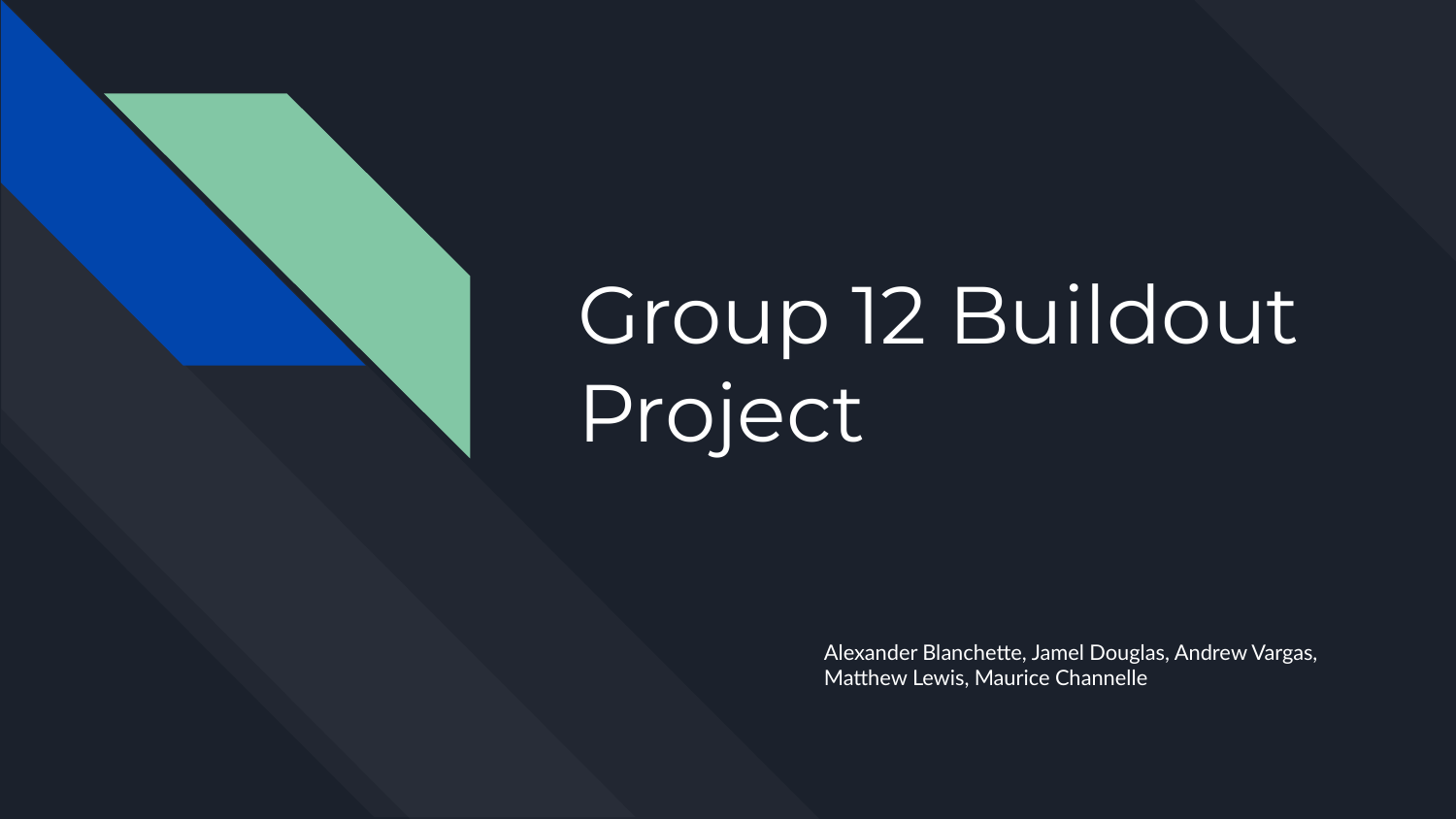

# Group 12 Buildout Project
Alexander Blanchette, Jamel Douglas, Andrew Vargas, Matthew Lewis, Maurice Channelle